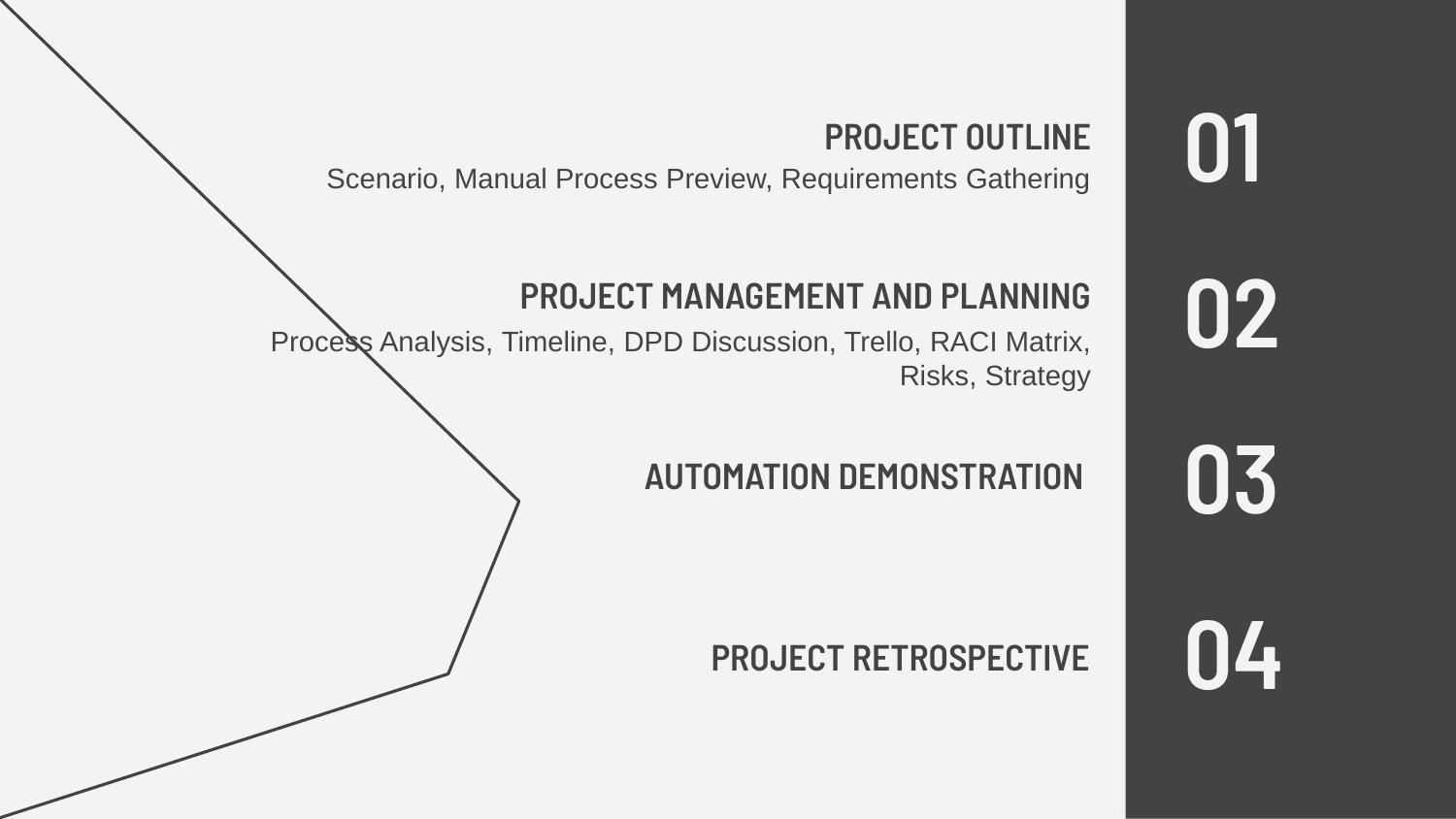

01
# PROJECT OUTLINE
Scenario, Manual Process Preview, Requirements Gathering
02
PROJECT MANAGEMENT AND PLANNING
Process Analysis, Timeline, DPD Discussion, Trello, RACI Matrix, Risks, Strategy
03
AUTOMATION DEMONSTRATION
04
PROJECT RETROSPECTIVE